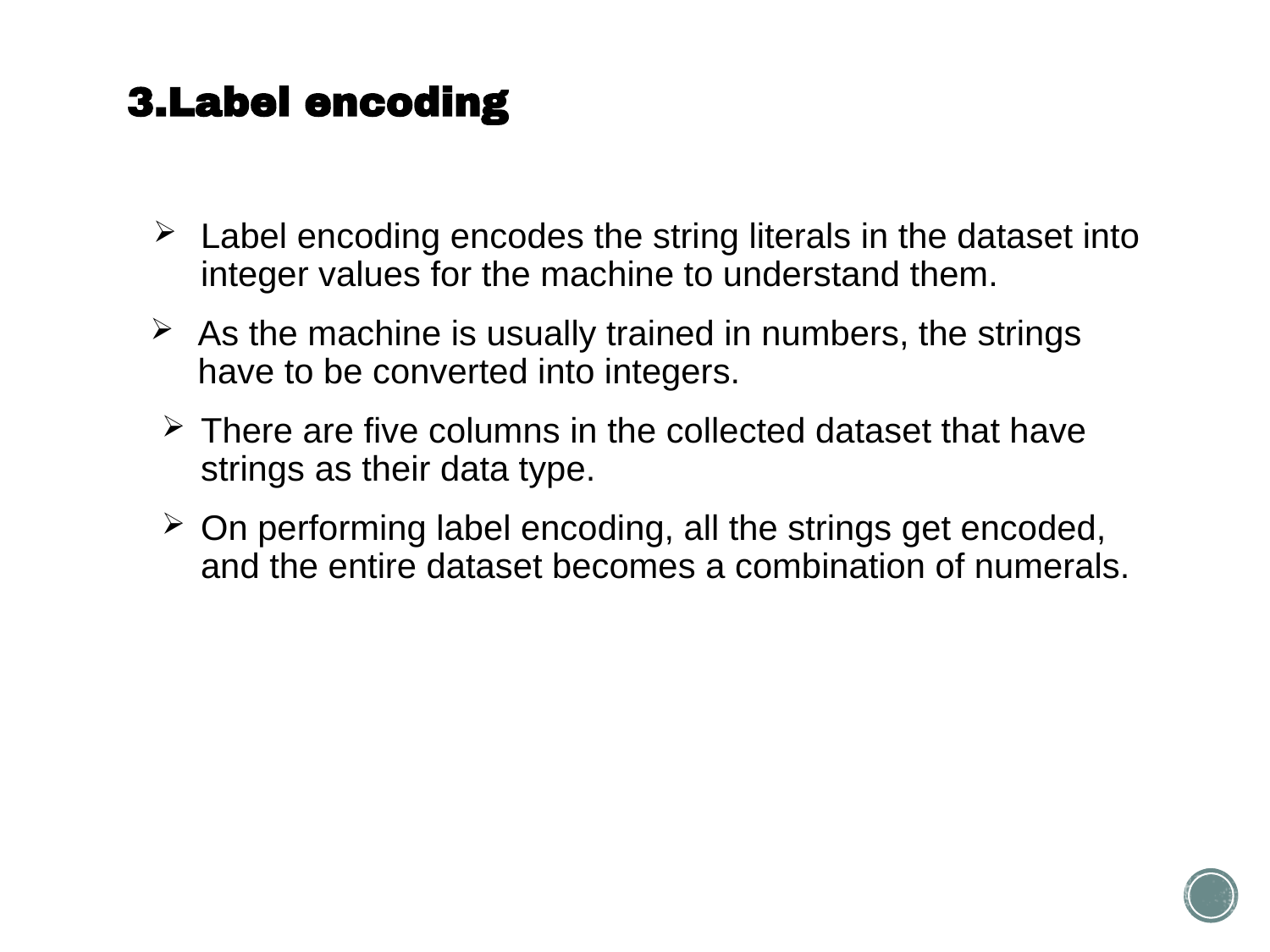

# 3.Label encoding
Label encoding encodes the string literals in the dataset into integer values for the machine to understand them.
As the machine is usually trained in numbers, the strings have to be converted into integers.
There are five columns in the collected dataset that have strings as their data type.
On performing label encoding, all the strings get encoded, and the entire dataset becomes a combination of numerals.